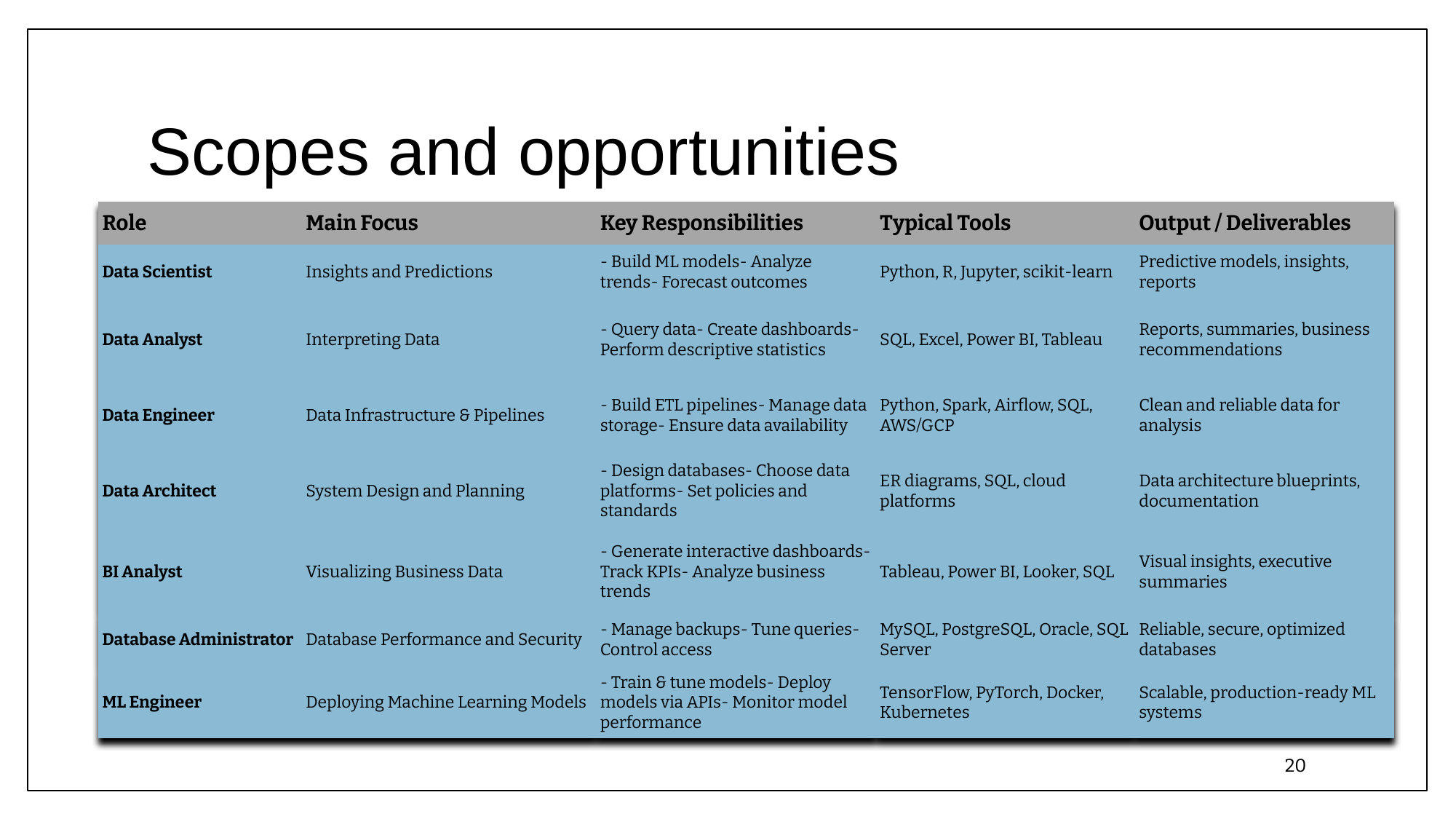

# Scopes and opportunities
| Role | Main Focus | Key Responsibilities | Typical Tools | Output / Deliverables |
| --- | --- | --- | --- | --- |
| Data Scientist | Insights and Predictions | - Build ML models- Analyze trends- Forecast outcomes | Python, R, Jupyter, scikit-learn | Predictive models, insights, reports |
| Data Analyst | Interpreting Data | - Query data- Create dashboards- Perform descriptive statistics | SQL, Excel, Power BI, Tableau | Reports, summaries, business recommendations |
| Data Engineer | Data Infrastructure & Pipelines | - Build ETL pipelines- Manage data storage- Ensure data availability | Python, Spark, Airflow, SQL, AWS/GCP | Clean and reliable data for analysis |
| Data Architect | System Design and Planning | - Design databases- Choose data platforms- Set policies and standards | ER diagrams, SQL, cloud platforms | Data architecture blueprints, documentation |
| BI Analyst | Visualizing Business Data | - Generate interactive dashboards- Track KPIs- Analyze business trends | Tableau, Power BI, Looker, SQL | Visual insights, executive summaries |
| Database Administrator | Database Performance and Security | - Manage backups- Tune queries- Control access | MySQL, PostgreSQL, Oracle, SQL Server | Reliable, secure, optimized databases |
| ML Engineer | Deploying Machine Learning Models | - Train & tune models- Deploy models via APIs- Monitor model performance | TensorFlow, PyTorch, Docker, Kubernetes | Scalable, production-ready ML systems |
20